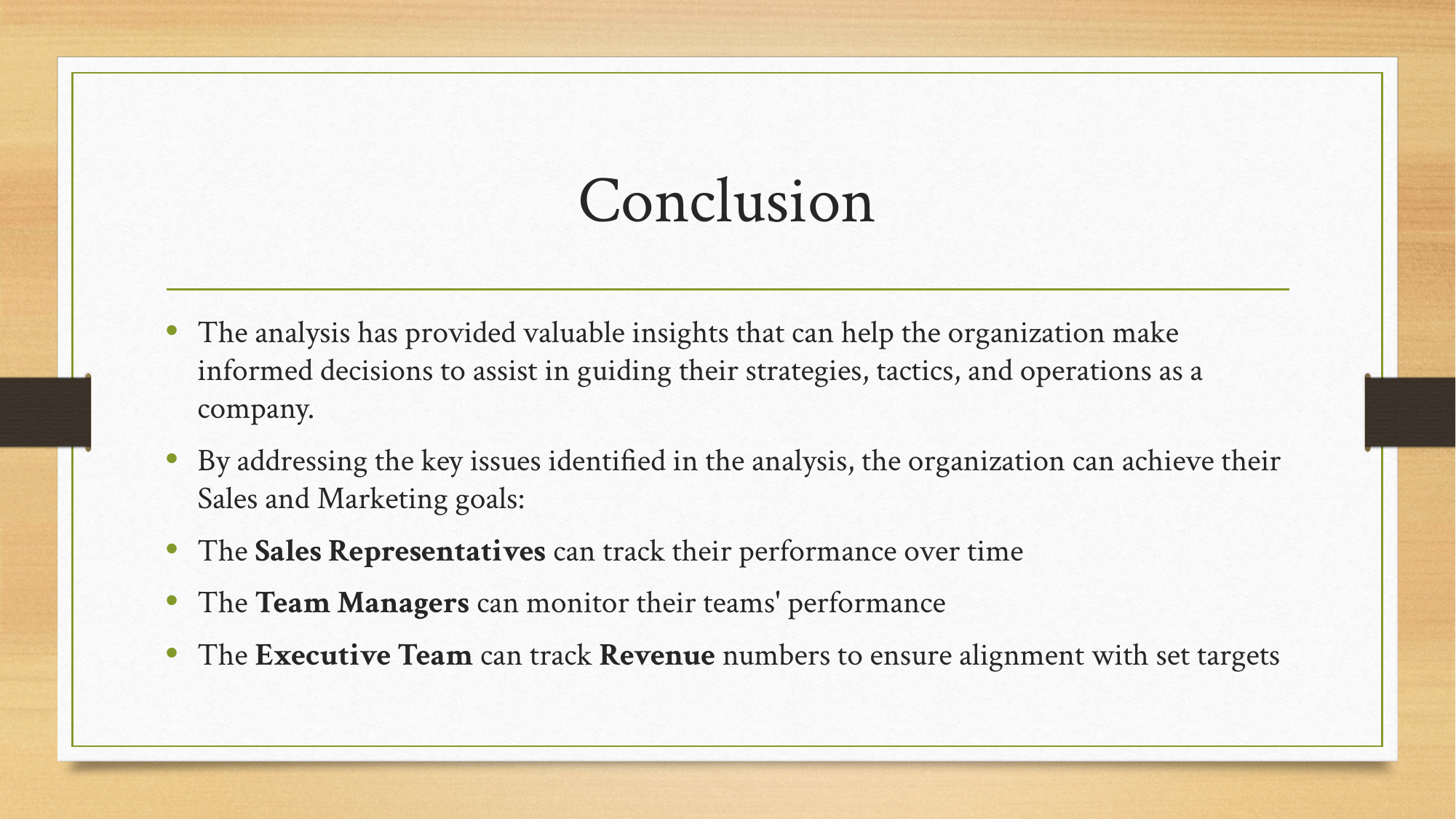

# Conclusion
The analysis has provided valuable insights that can help the organization make informed decisions to assist in guiding their strategies, tactics, and operations as a company.
By addressing the key issues identified in the analysis, the organization can achieve their Sales and Marketing goals:
The Sales Representatives can track their performance over time
The Team Managers can monitor their teams' performance
The Executive Team can track Revenue numbers to ensure alignment with set targets